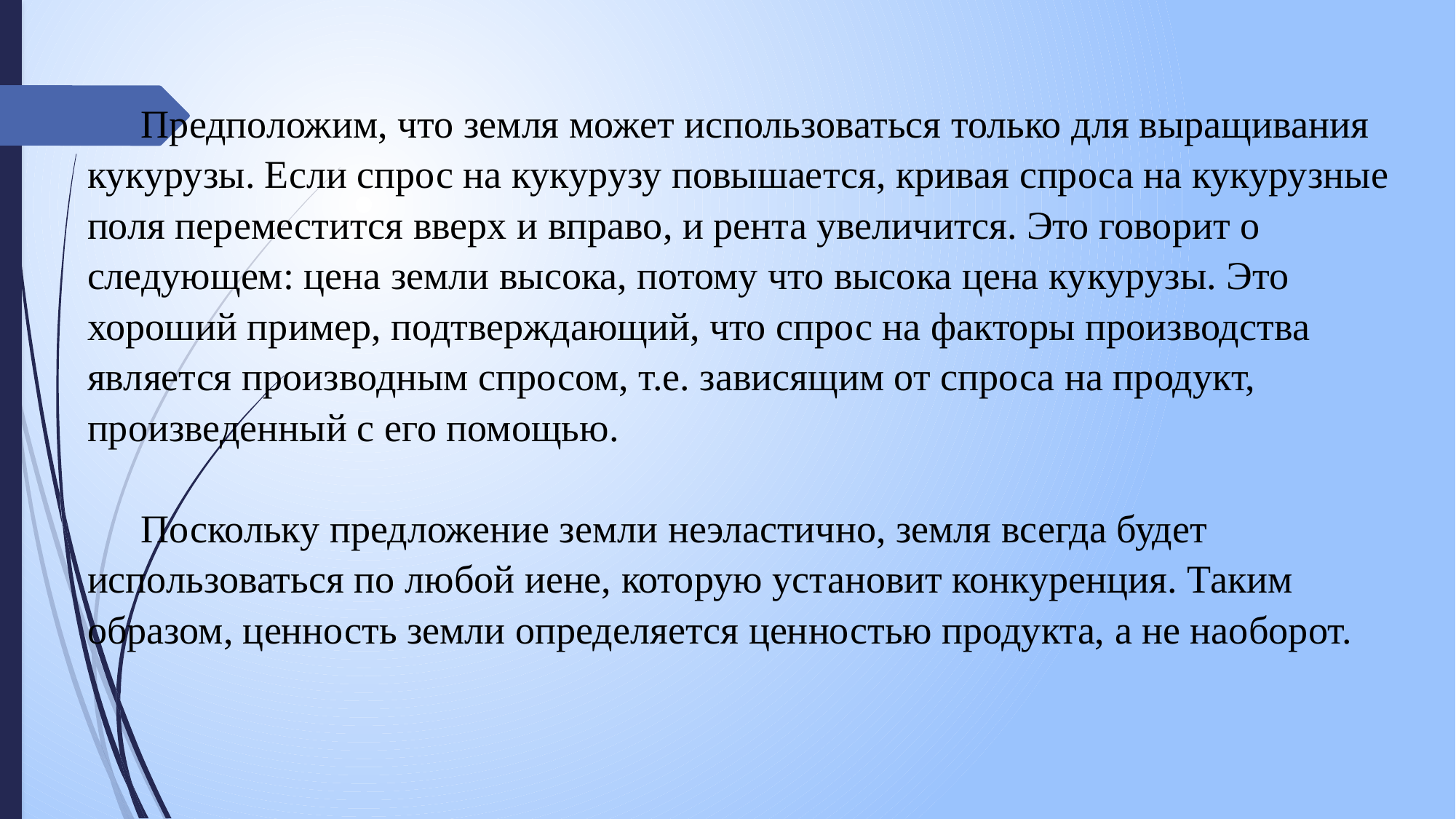

Предположим, что земля может использоваться только для выращивания кукурузы. Если спрос на кукурузу повышается, кривая спроса на кукурузные поля переместится вверх и вправо, и рента увеличится. Это говорит о следующем: цена земли высока, потому что высока цена кукурузы. Это хороший пример, подтверждающий, что спрос на факторы производства является производным спросом, т.е. зависящим от спроса на продукт, произведенный с его помощью.

Поскольку предложение земли неэластично, земля всегда будет использоваться по любой иене, которую установит конкуренция. Таким образом, ценность земли определяется ценностью продукта, а не наоборот.